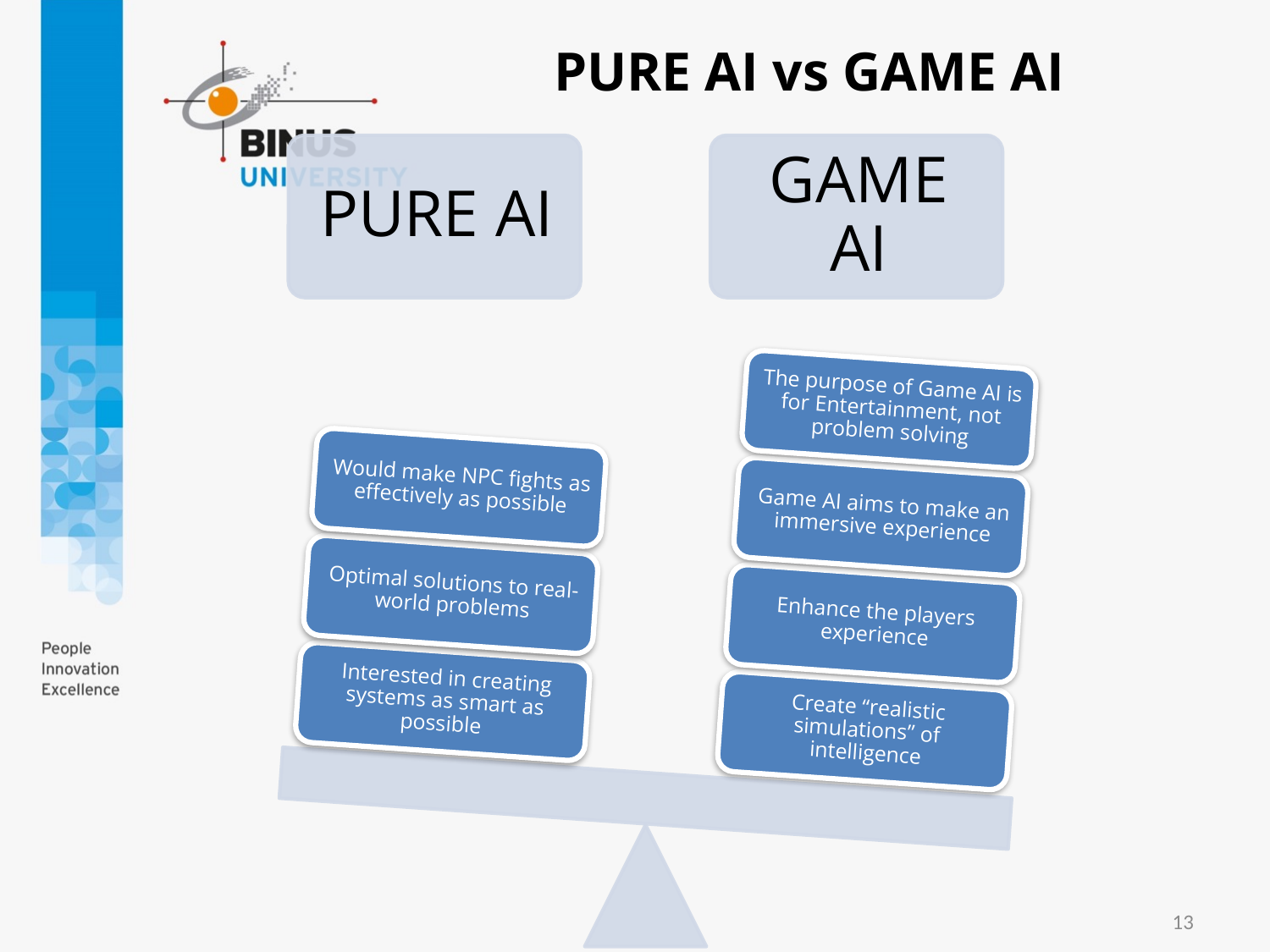

PURE AI vs GAME AI
PURE AI
GAME AI
Create “realistic simulations” of intelligence
Enhance the players experience
Game AI aims to make an immersive experience
The purpose of Game AI is for Entertainment, not problem solving
Interested in creating systems as smart as possible
Optimal solutions to real-world problems
Would make NPC fights as effectively as possible
13